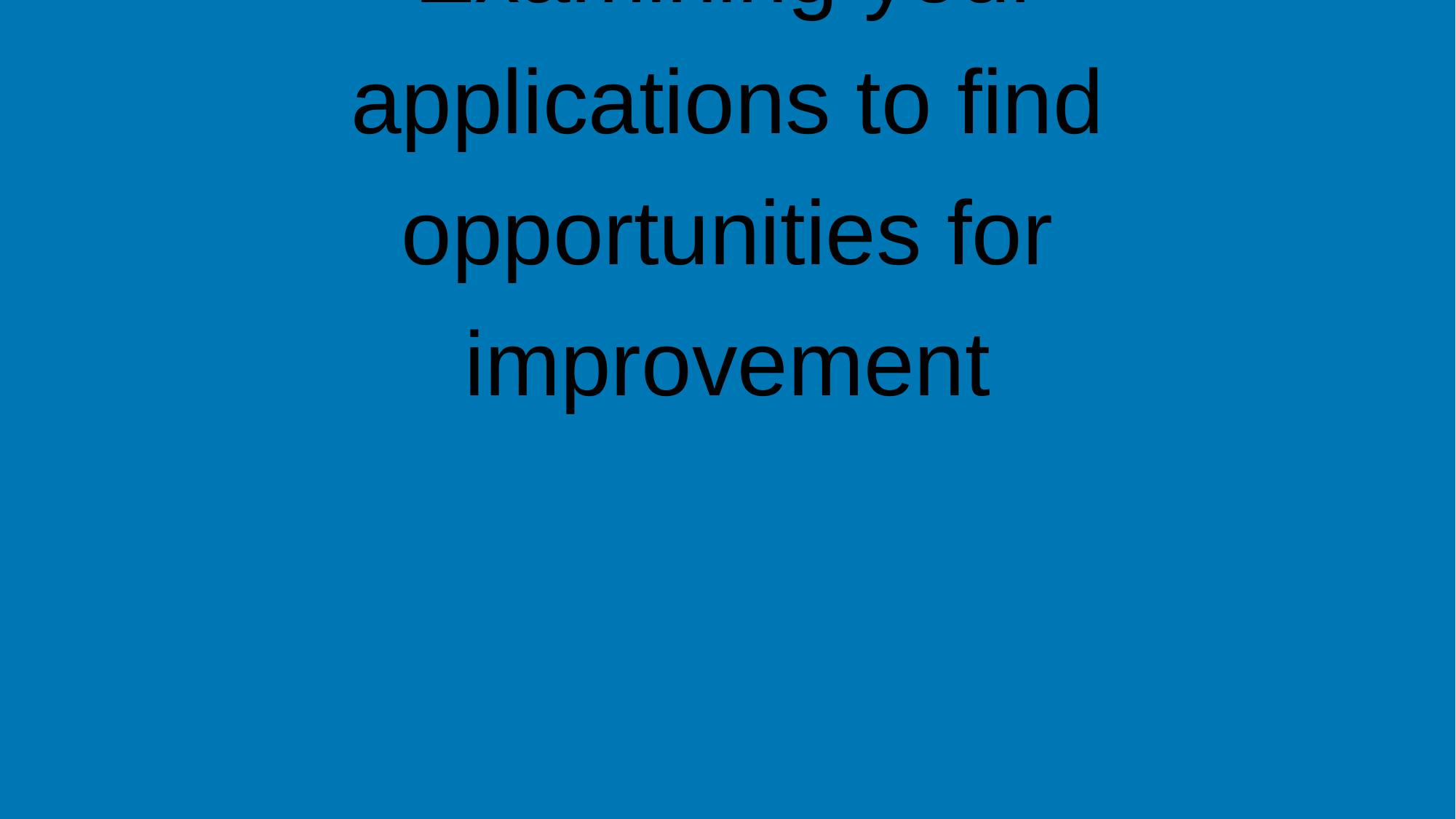

# Examining your applications to find opportunities for improvement